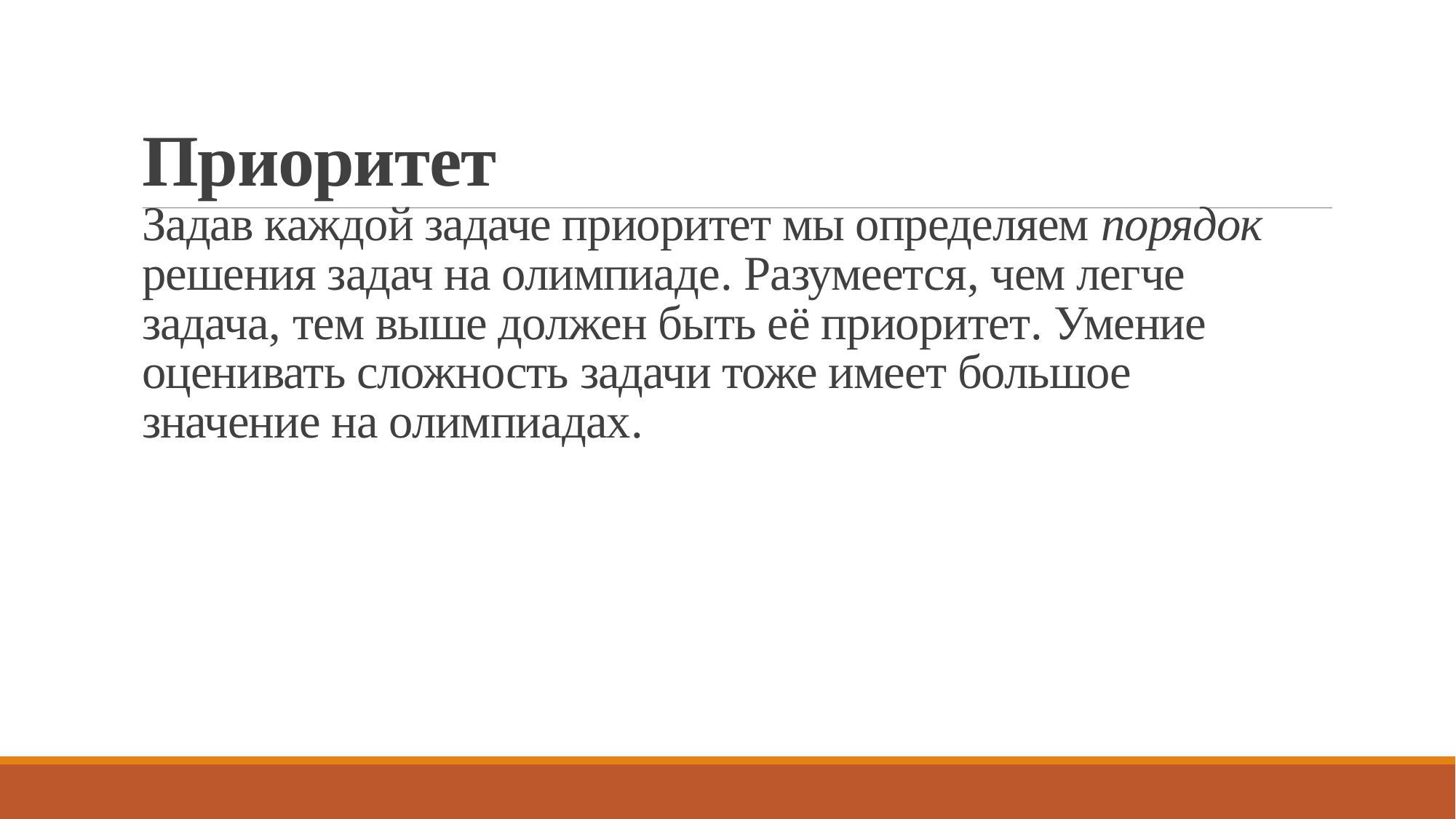

# Приоритет Задав каждой задаче приоритет мы определяем порядок решения задач на олимпиаде. Разумеется, чем легче задача, тем выше должен быть её приоритет. Умение оценивать сложность задачи тоже имеет большое значение на олимпиадах.